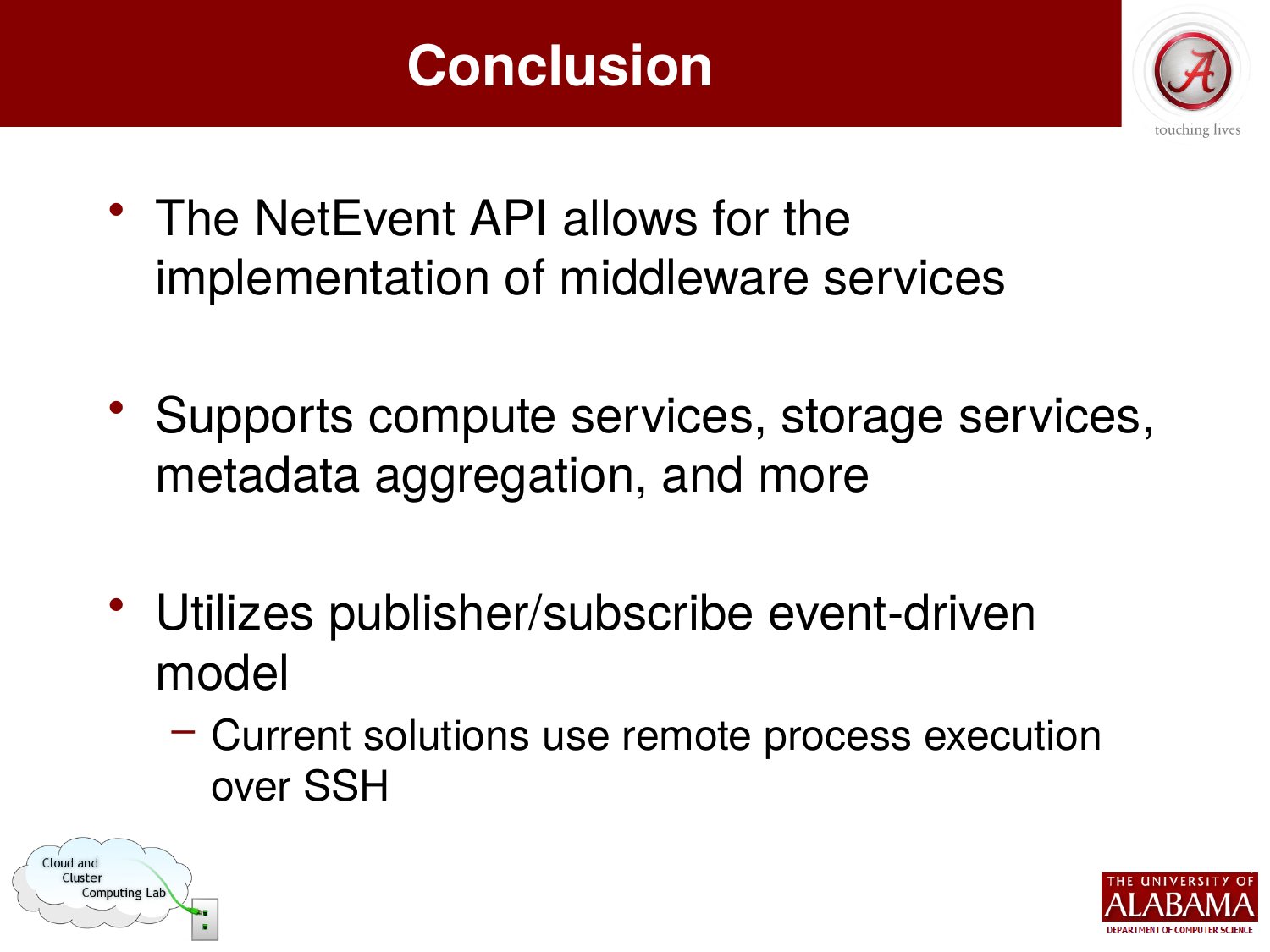

# Conclusion
The NetEvent API allows for the implementation of middleware services

Supports compute services, storage services, metadata aggregation, and more

Utilizes publisher/subscribe event-driven model
Current solutions use remote process execution over SSH